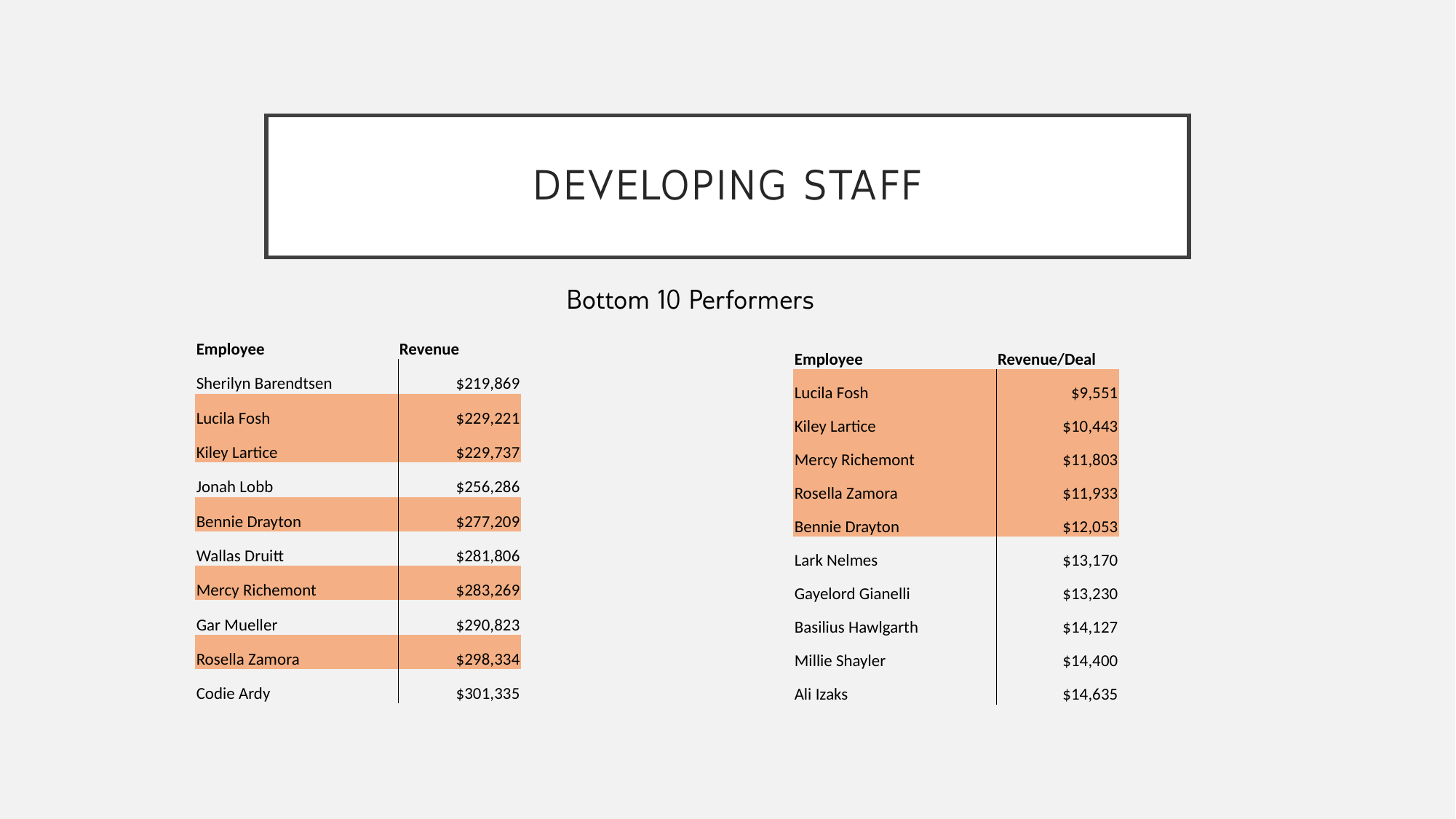

# Developing Staff
Bottom 10 Performers
| Employee | Revenue/Deal |
| --- | --- |
| Lucila Fosh | $9,551 |
| Kiley Lartice | $10,443 |
| Mercy Richemont | $11,803 |
| Rosella Zamora | $11,933 |
| Bennie Drayton | $12,053 |
| Lark Nelmes | $13,170 |
| Gayelord Gianelli | $13,230 |
| Basilius Hawlgarth | $14,127 |
| Millie Shayler | $14,400 |
| Ali Izaks | $14,635 |
| Employee | Revenue |
| --- | --- |
| Sherilyn Barendtsen | $219,869 |
| Lucila Fosh | $229,221 |
| Kiley Lartice | $229,737 |
| Jonah Lobb | $256,286 |
| Bennie Drayton | $277,209 |
| Wallas Druitt | $281,806 |
| Mercy Richemont | $283,269 |
| Gar Mueller | $290,823 |
| Rosella Zamora | $298,334 |
| Codie Ardy | $301,335 |